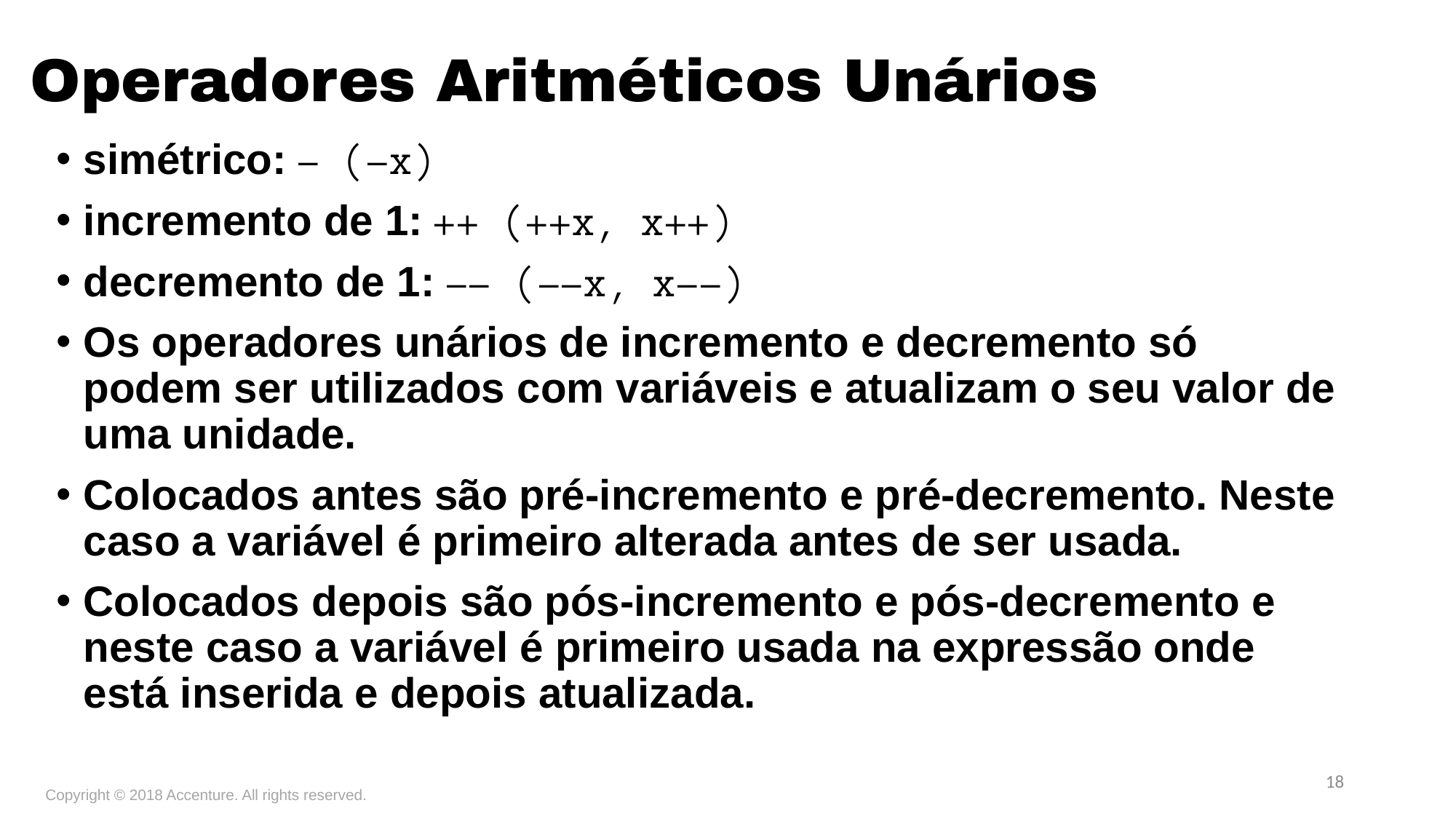

Operadores Aritméticos Unários
simétrico: - (-x)
incremento de 1: ++ (++x, x++)
decremento de 1: -- (--x, x--)
Os operadores unários de incremento e decremento só podem ser utilizados com variáveis e atualizam o seu valor de uma unidade.
Colocados antes são pré-incremento e pré-decremento. Neste caso a variável é primeiro alterada antes de ser usada.
Colocados depois são pós-incremento e pós-decremento e neste caso a variável é primeiro usada na expressão onde está inserida e depois atualizada.
18
Copyright © 2018 Accenture. All rights reserved.